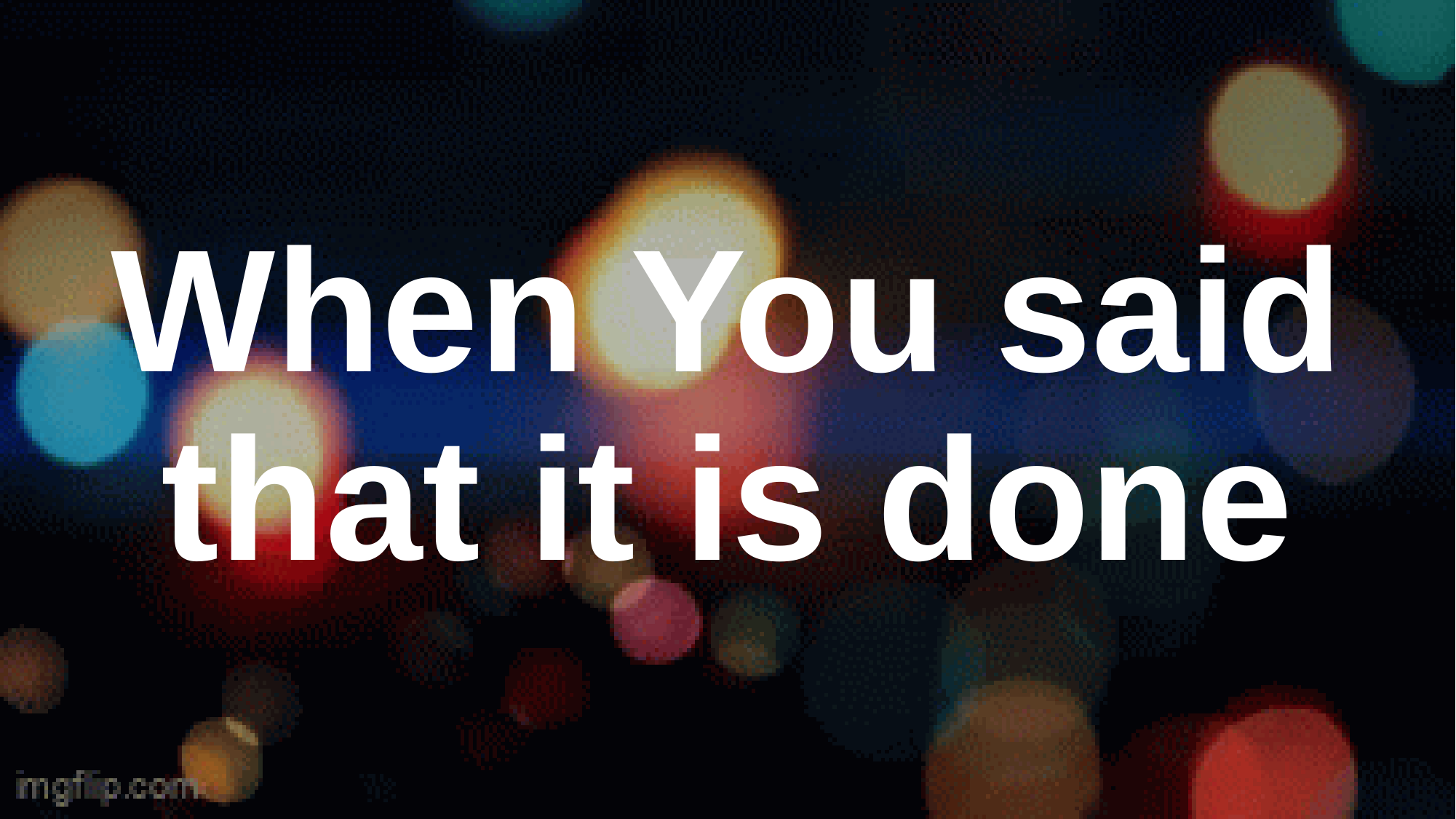

# When You said that it is done